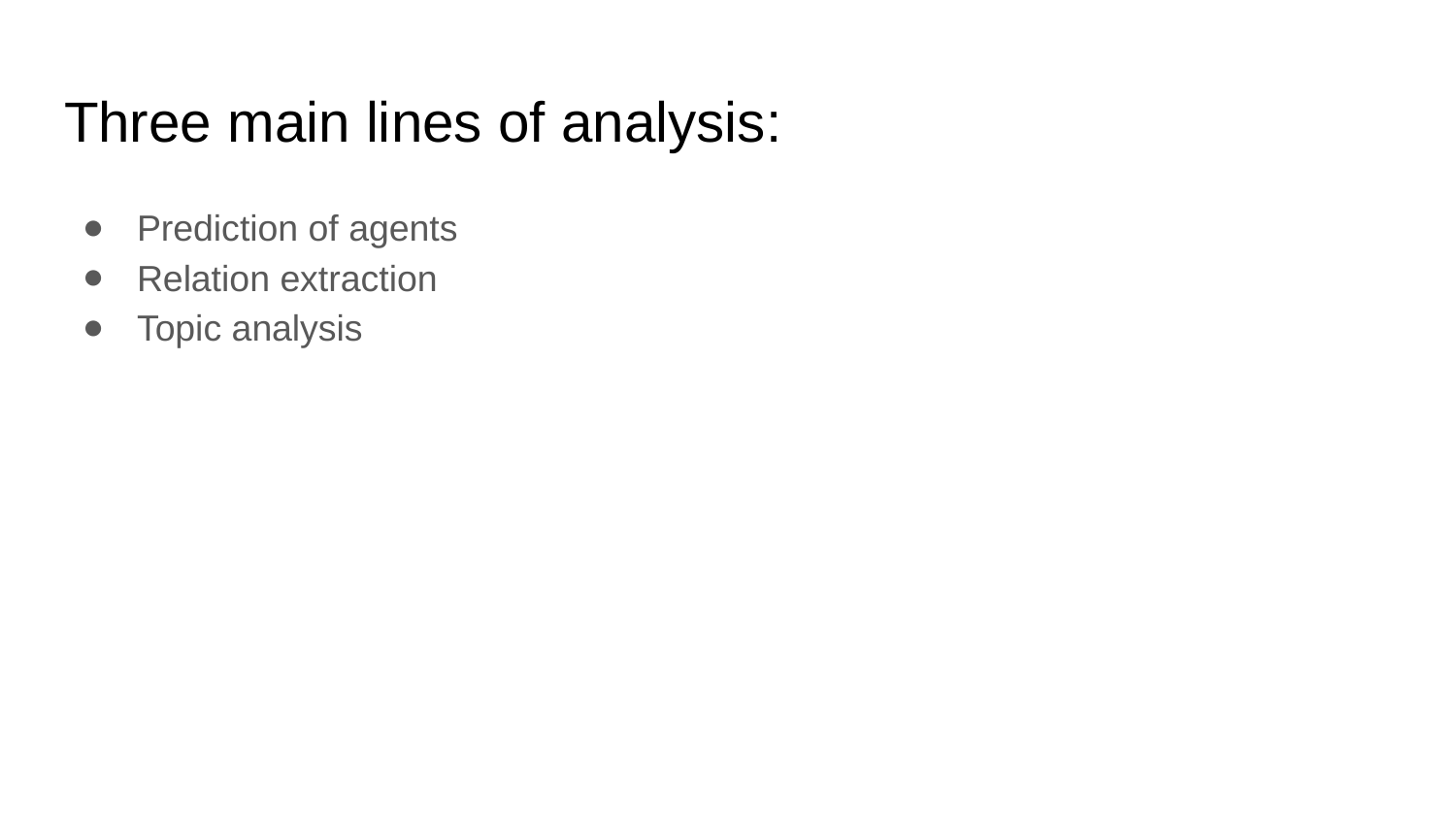

# Three main lines of analysis:
Prediction of agents
Relation extraction
Topic analysis